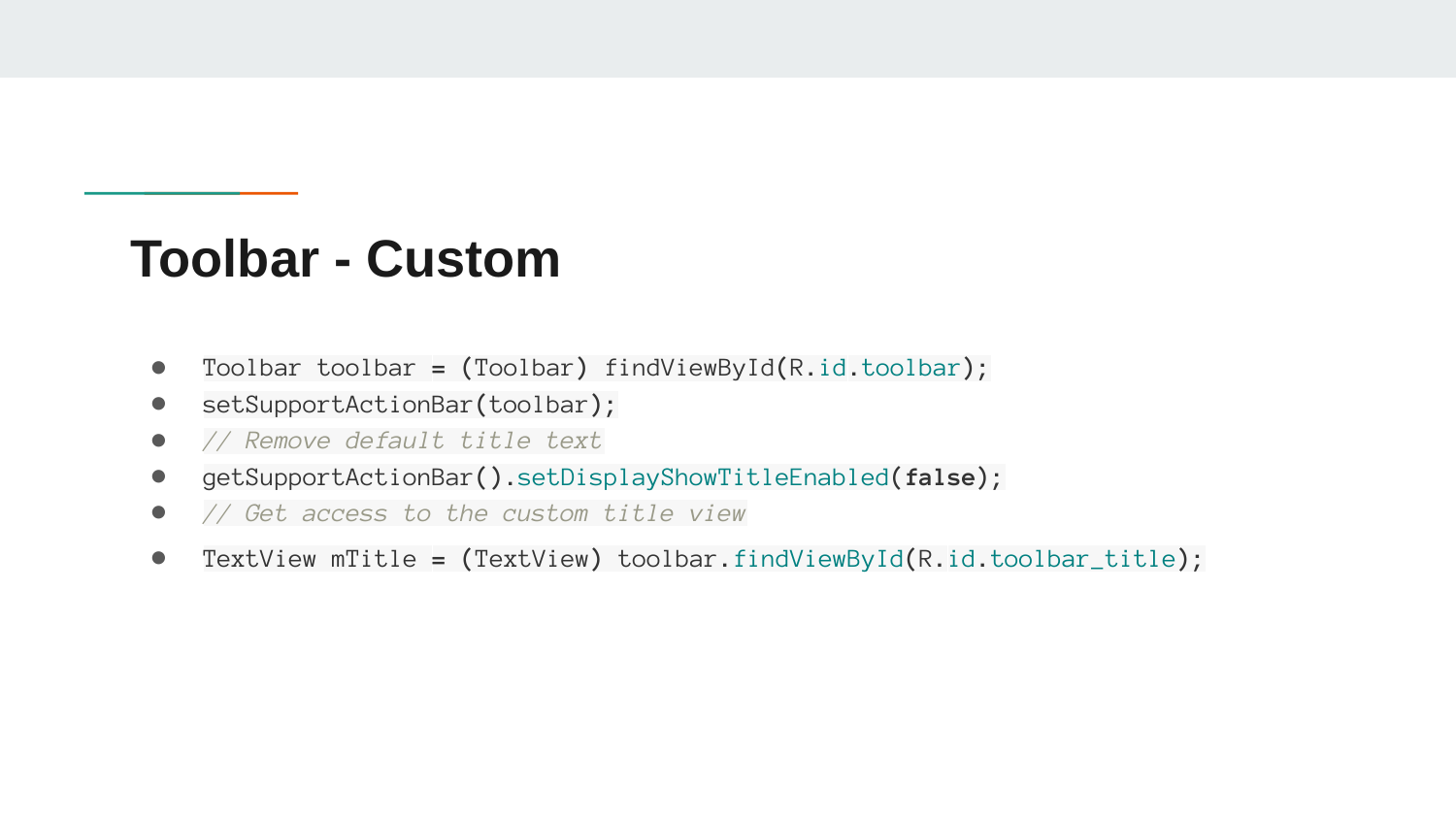

# Toolbar - Custom
Toolbar toolbar = (Toolbar) findViewById(R.id.toolbar);
setSupportActionBar(toolbar);
// Remove default title text
getSupportActionBar().setDisplayShowTitleEnabled(false);
// Get access to the custom title view
TextView mTitle = (TextView) toolbar.findViewById(R.id.toolbar_title);